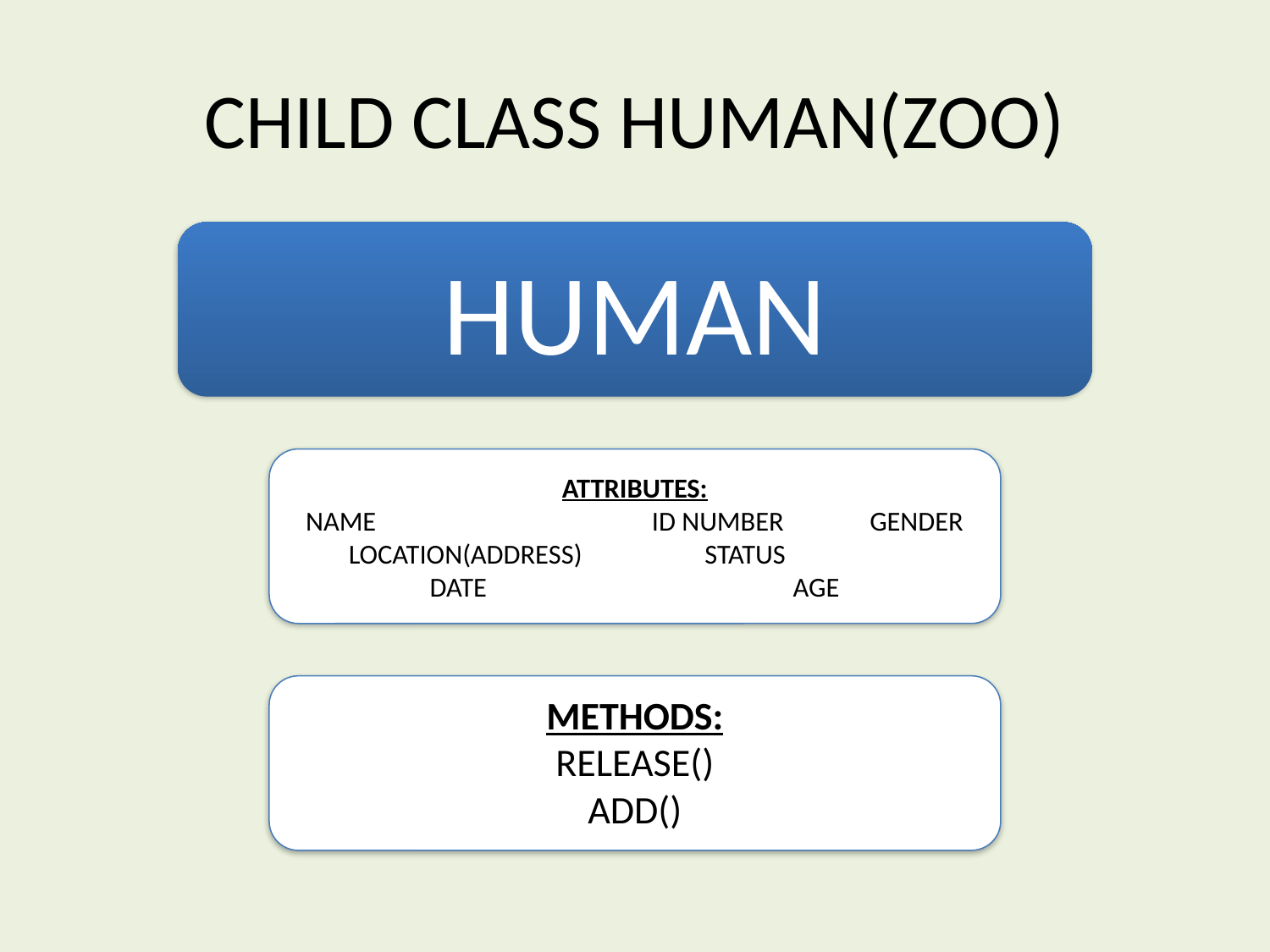

# CHILD CLASS HUMAN(ZOO)
HUMAN
ATTRIBUTES:
LOCATION(ADDRESS)                    STATUS
DATE                                                  AGE
METHODS:
RELEASE()
ADD()